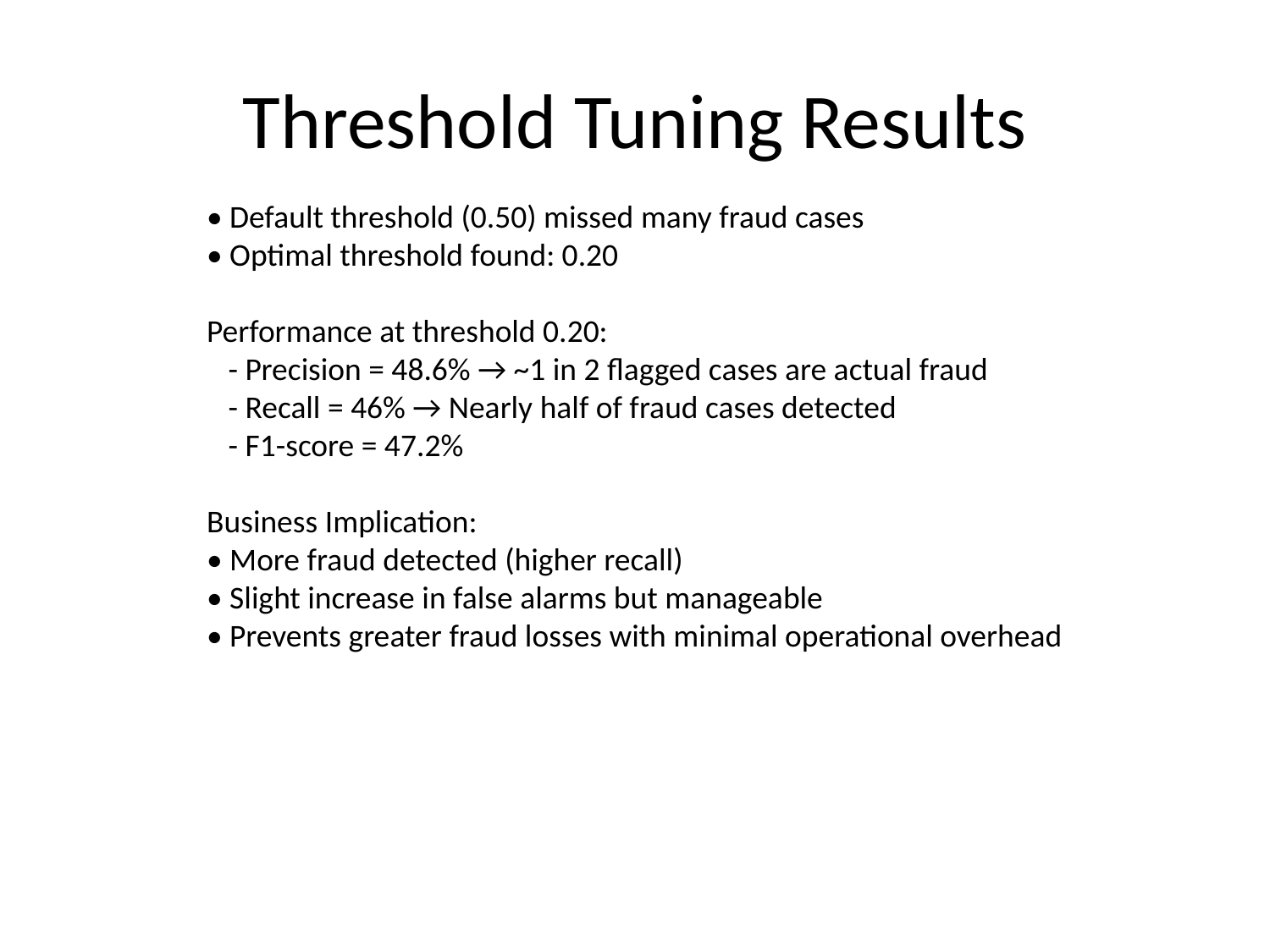

# Threshold Tuning Results
• Default threshold (0.50) missed many fraud cases
• Optimal threshold found: 0.20

Performance at threshold 0.20:
   - Precision = 48.6% → ~1 in 2 flagged cases are actual fraud
   - Recall = 46% → Nearly half of fraud cases detected
   - F1-score = 47.2%

Business Implication:
• More fraud detected (higher recall)
• Slight increase in false alarms but manageable
• Prevents greater fraud losses with minimal operational overhead